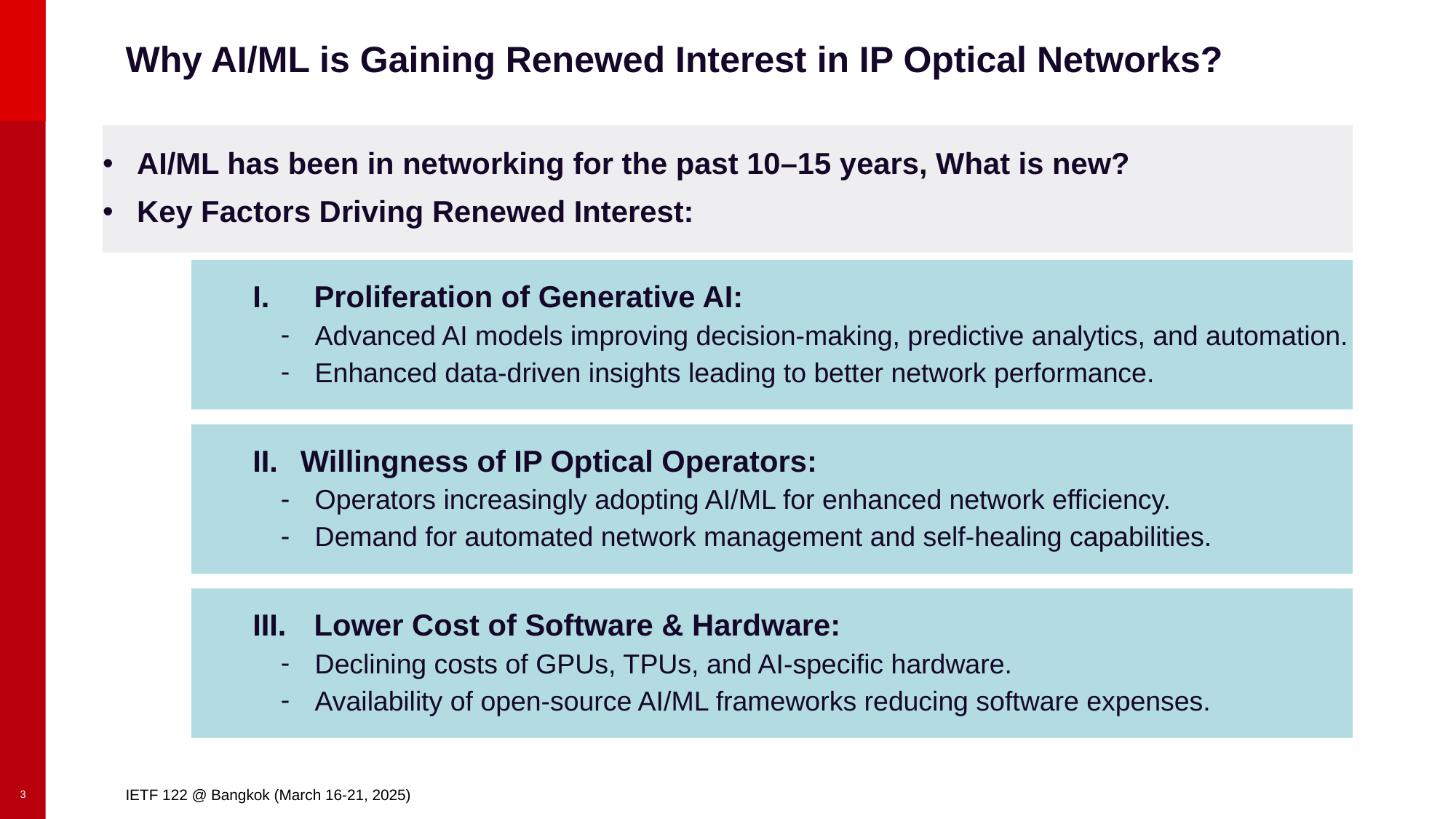

# Why AI/ML is Gaining Renewed Interest in IP Optical Networks?
AI/ML has been in networking for the past 10–15 years, What is new?
Key Factors Driving Renewed Interest:
Proliferation of Generative AI:
Advanced AI models improving decision-making, predictive analytics, and automation.
Enhanced data-driven insights leading to better network performance.
Willingness of IP Optical Operators:
Operators increasingly adopting AI/ML for enhanced network efficiency.
Demand for automated network management and self-healing capabilities.
Lower Cost of Software & Hardware:
Declining costs of GPUs, TPUs, and AI-specific hardware.
Availability of open-source AI/ML frameworks reducing software expenses.